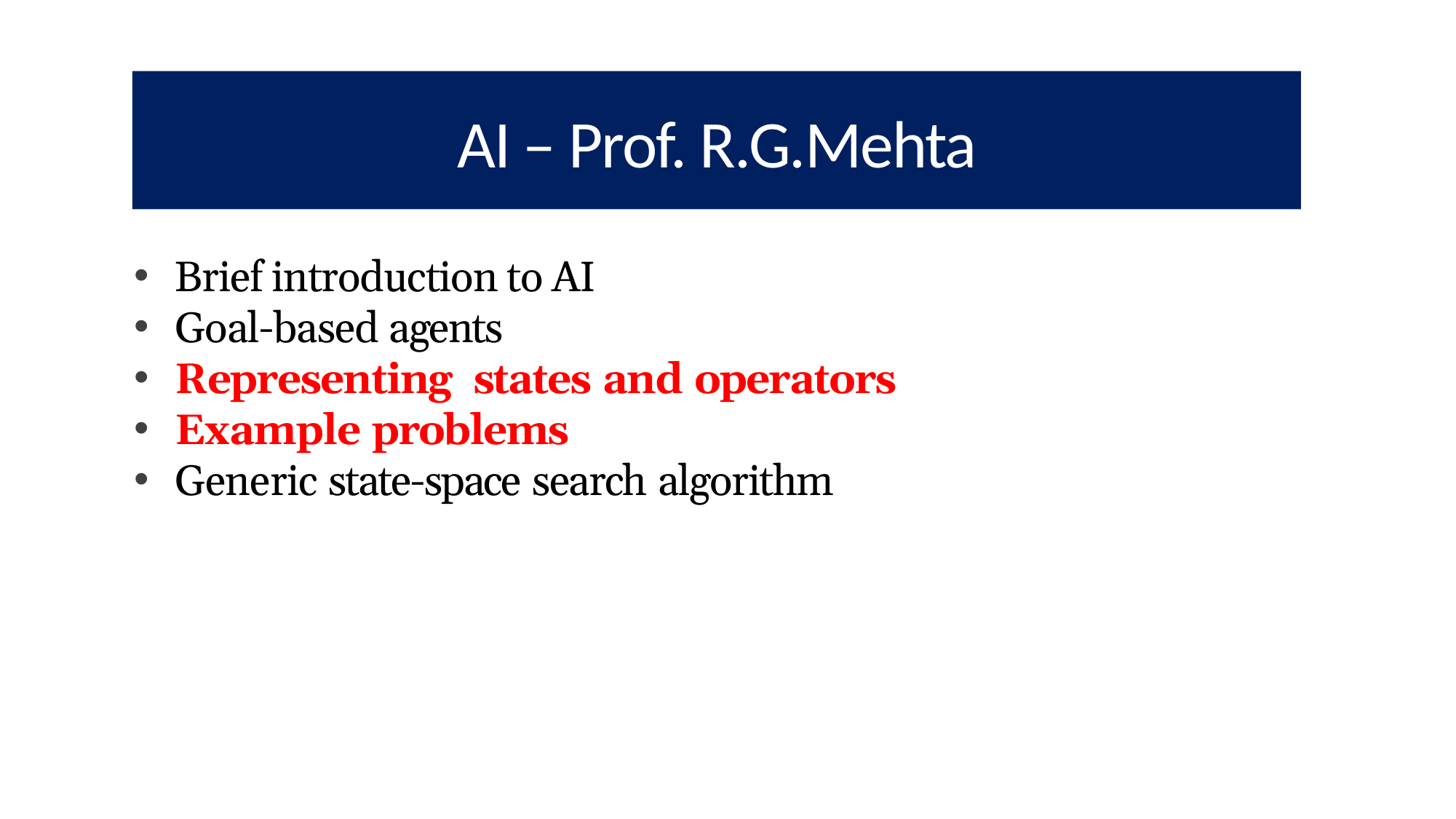

# AI – Prof. R.G.Mehta
Brief introduction to AI
Goal-based agents
Representing  states and operators
Example problems
Generic state-space search algorithm